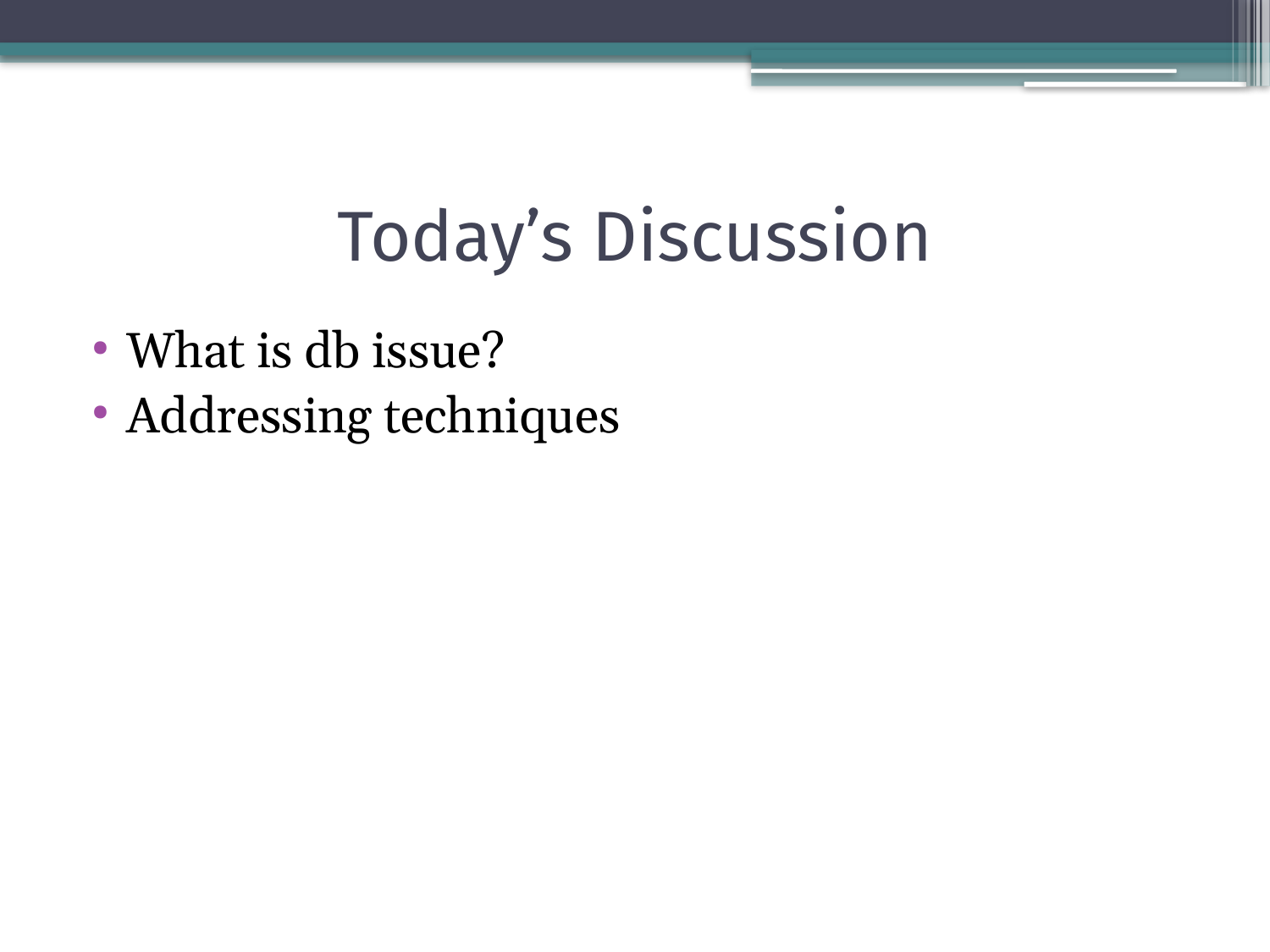

# Today’s Discussion
What is db issue?
Addressing techniques